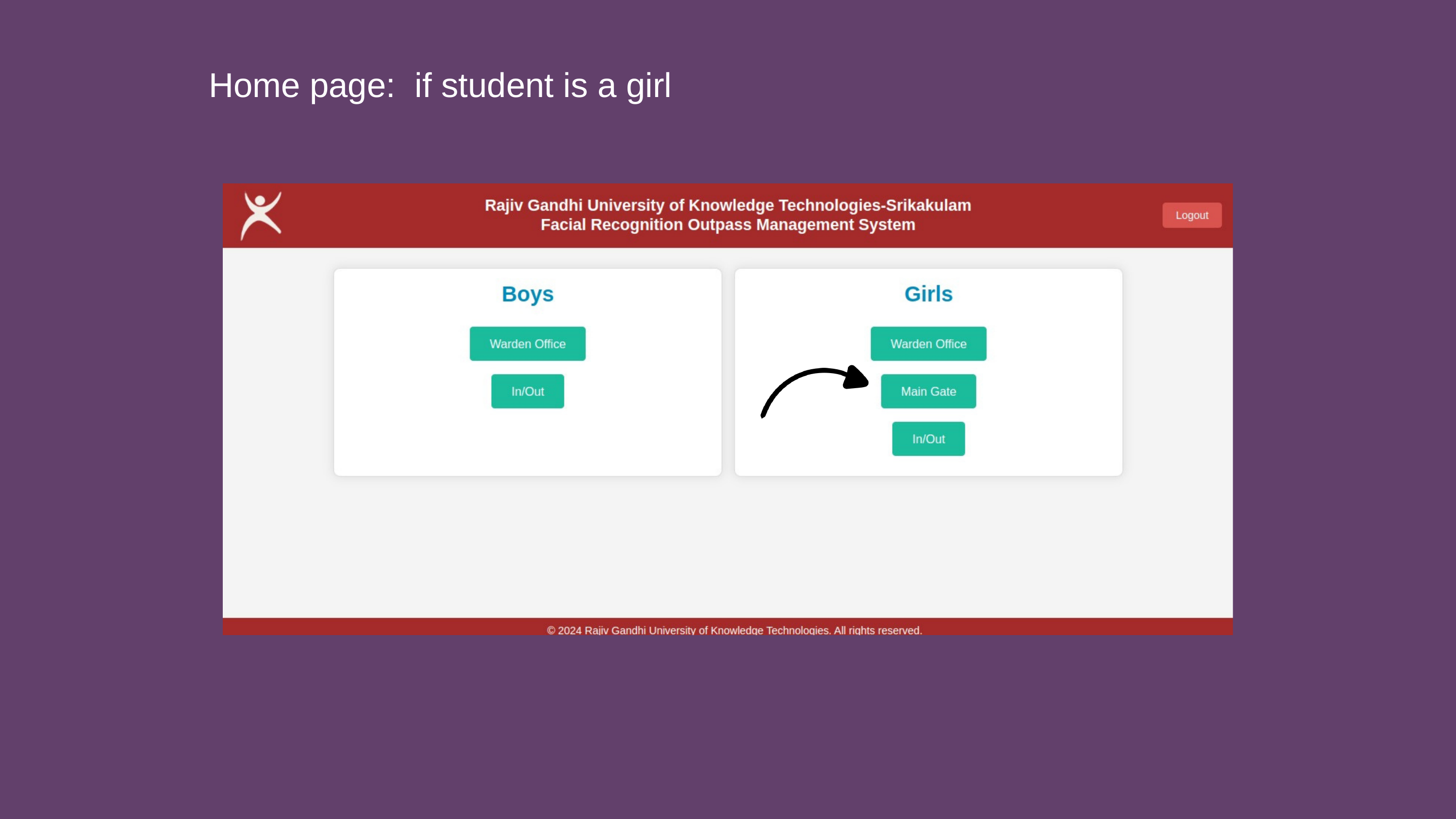

Home page:  if student is a girl